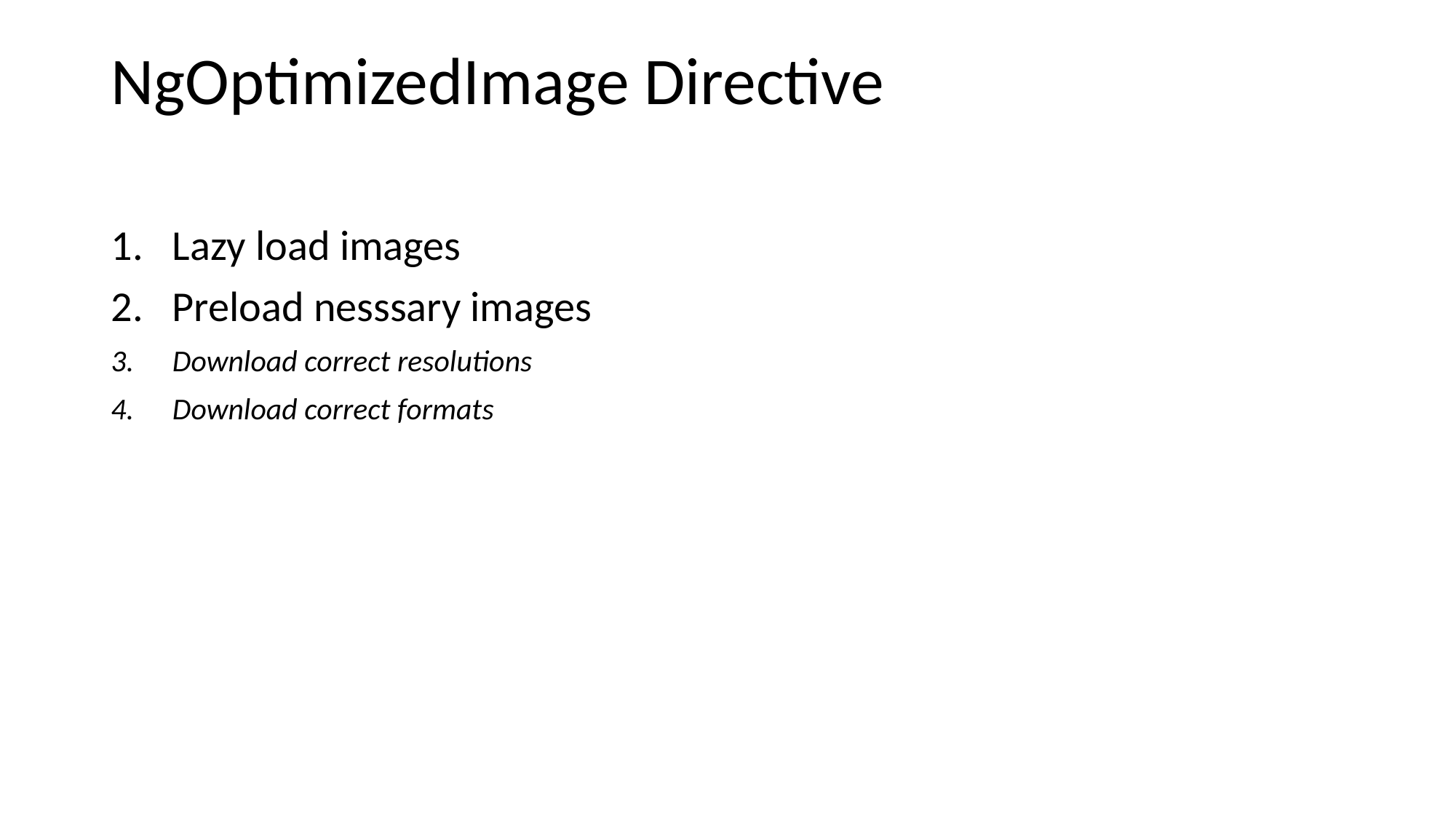

# NgOptimizedImage Directive
Lazy load images
Preload nesssary images
Download correct resolutions
Download correct formats